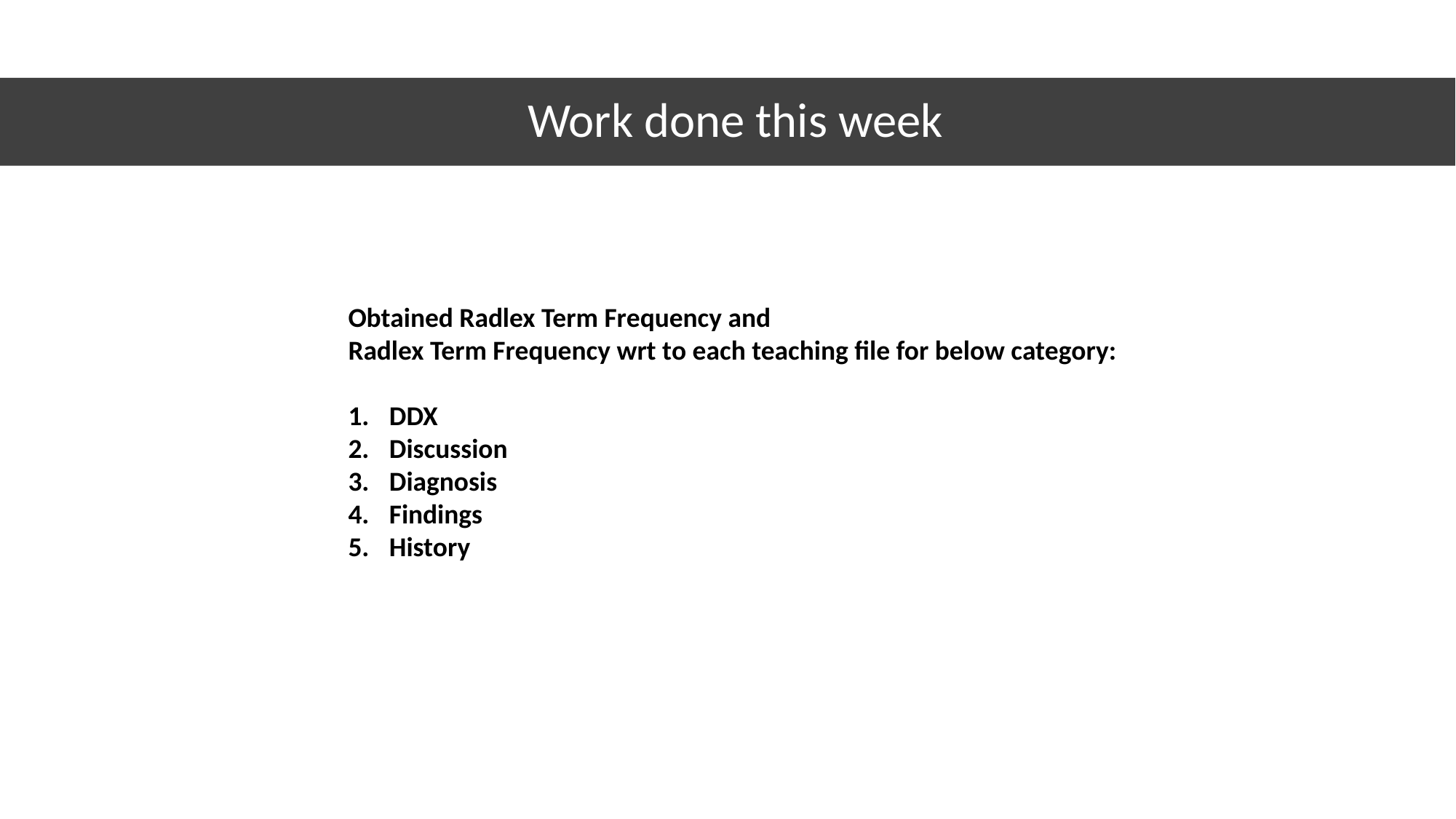

# Work done this week

Obtained Radlex Term Frequency and
Radlex Term Frequency wrt to each teaching file for below category:

DDX
Discussion
Diagnosis
Findings
History